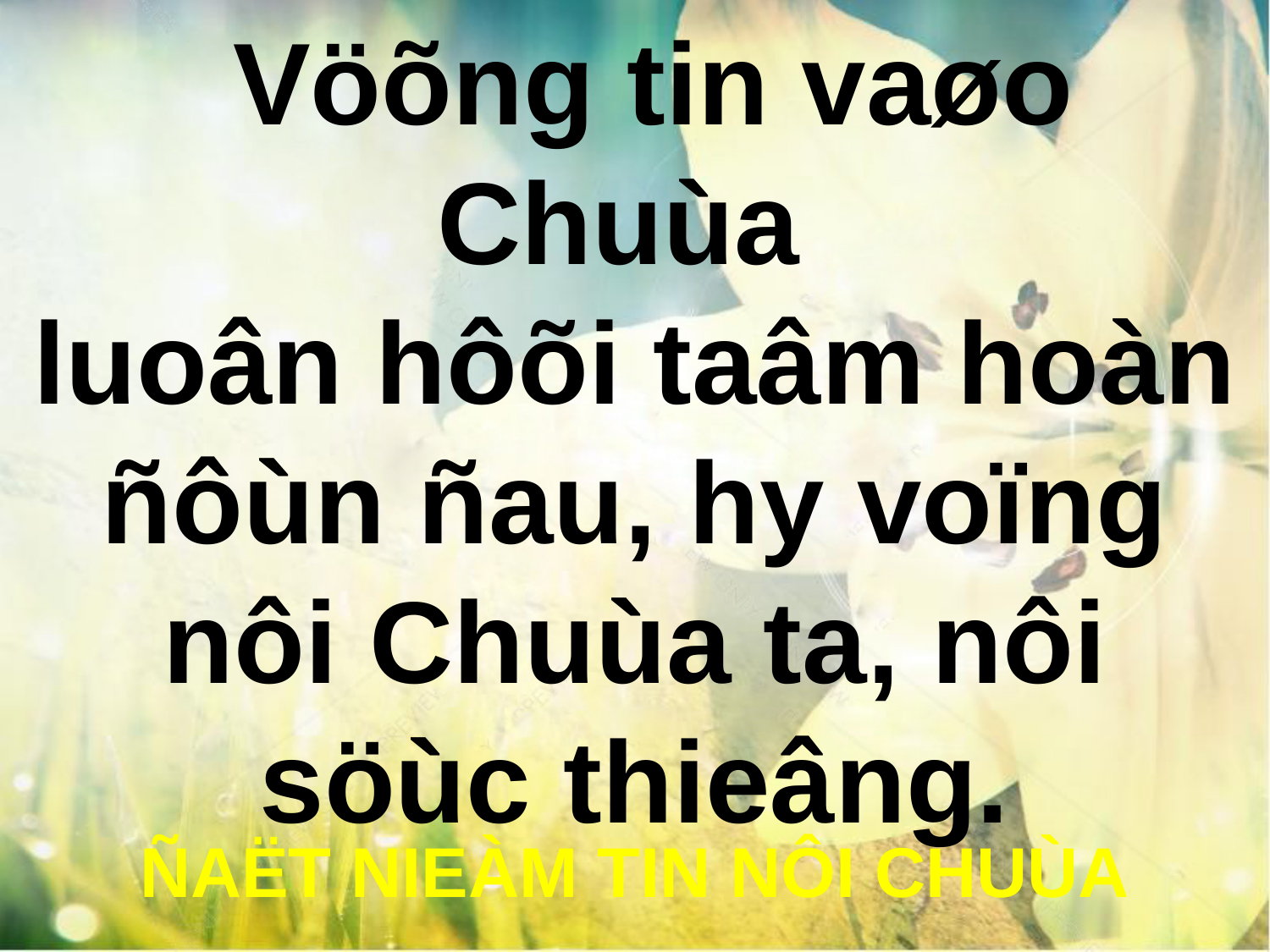

Vöõng tin vaøo Chuùa
luoân hôõi taâm hoàn ñôùn ñau, hy voïng nôi Chuùa ta, nôi söùc thieâng.
ÑAËT NIEÀM TIN NÔI CHUÙA